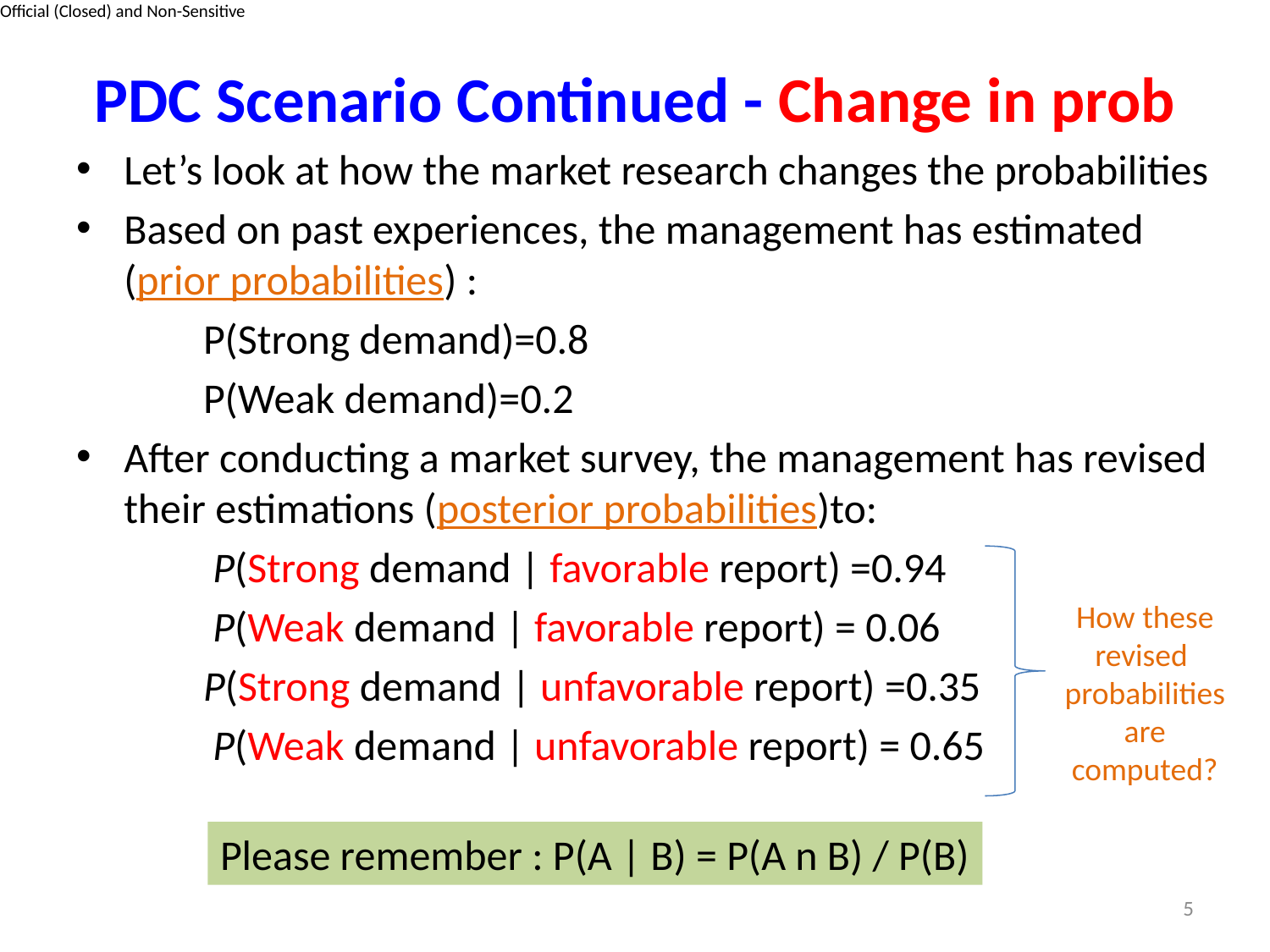

PDC Scenario Continued - Change in prob
Let’s look at how the market research changes the probabilities
Based on past experiences, the management has estimated (prior probabilities) :
	P(Strong demand)=0.8
	P(Weak demand)=0.2
After conducting a market survey, the management has revised their estimations (posterior probabilities)to:
	 P(Strong demand | favorable report) =0.94
	 P(Weak demand | favorable report) = 0.06
	P(Strong demand | unfavorable report) =0.35
	 P(Weak demand | unfavorable report) = 0.65

How these revised
probabilities are computed?
Please remember : P(A | B) = P(A n B) / P(B)
5